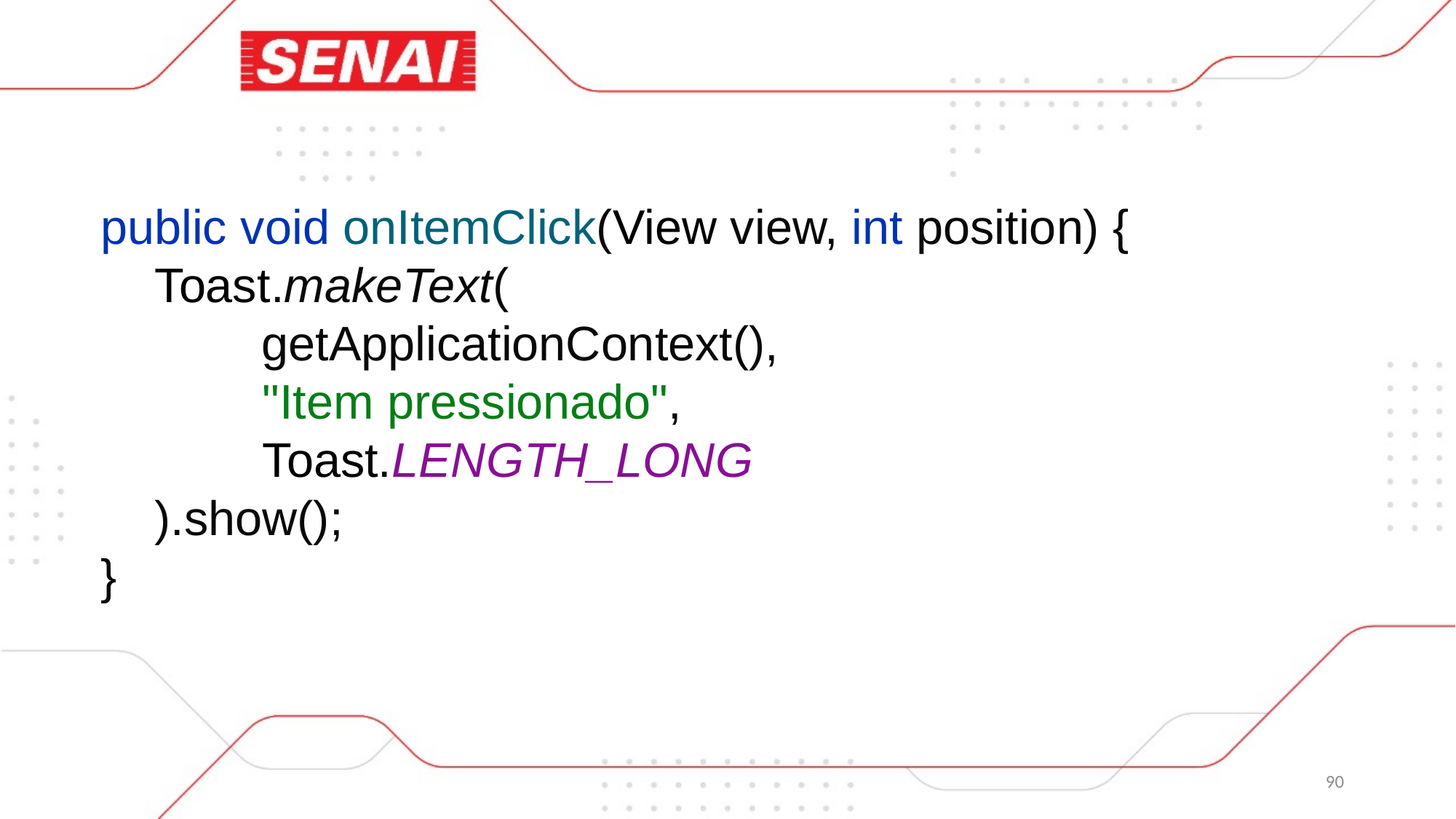

public void onItemClick(View view, int position) {
    Toast.makeText(
            getApplicationContext(),
            "Item pressionado",
            Toast.LENGTH_LONG
    ).show();
}
90